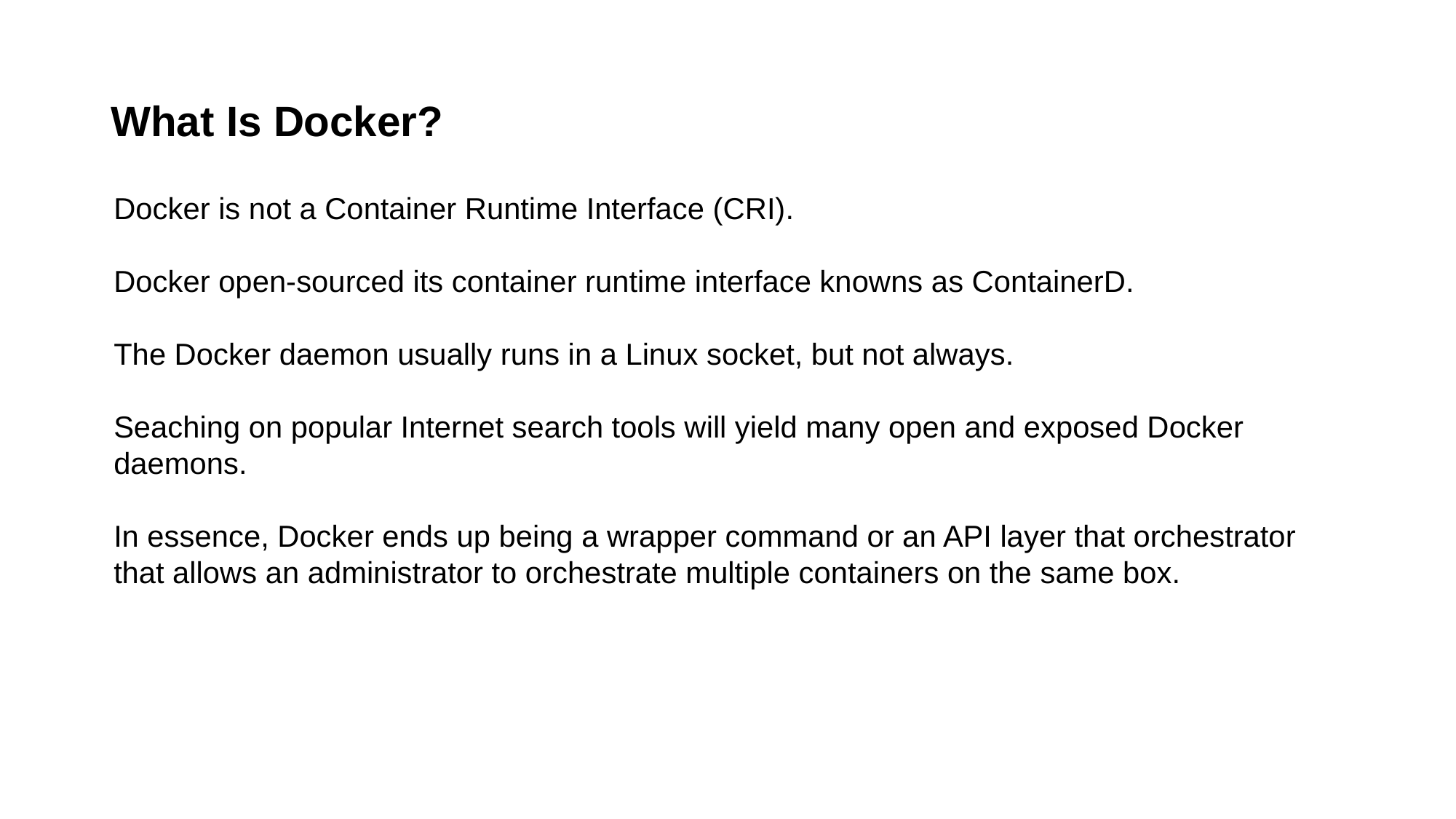

# What Is Docker?
Docker is not a Container Runtime Interface (CRI).

Docker open-sourced its container runtime interface knowns as ContainerD.

The Docker daemon usually runs in a Linux socket, but not always.

Seaching on popular Internet search tools will yield many open and exposed Docker daemons.

In essence, Docker ends up being a wrapper command or an API layer that orchestrator that allows an administrator to orchestrate multiple containers on the same box.